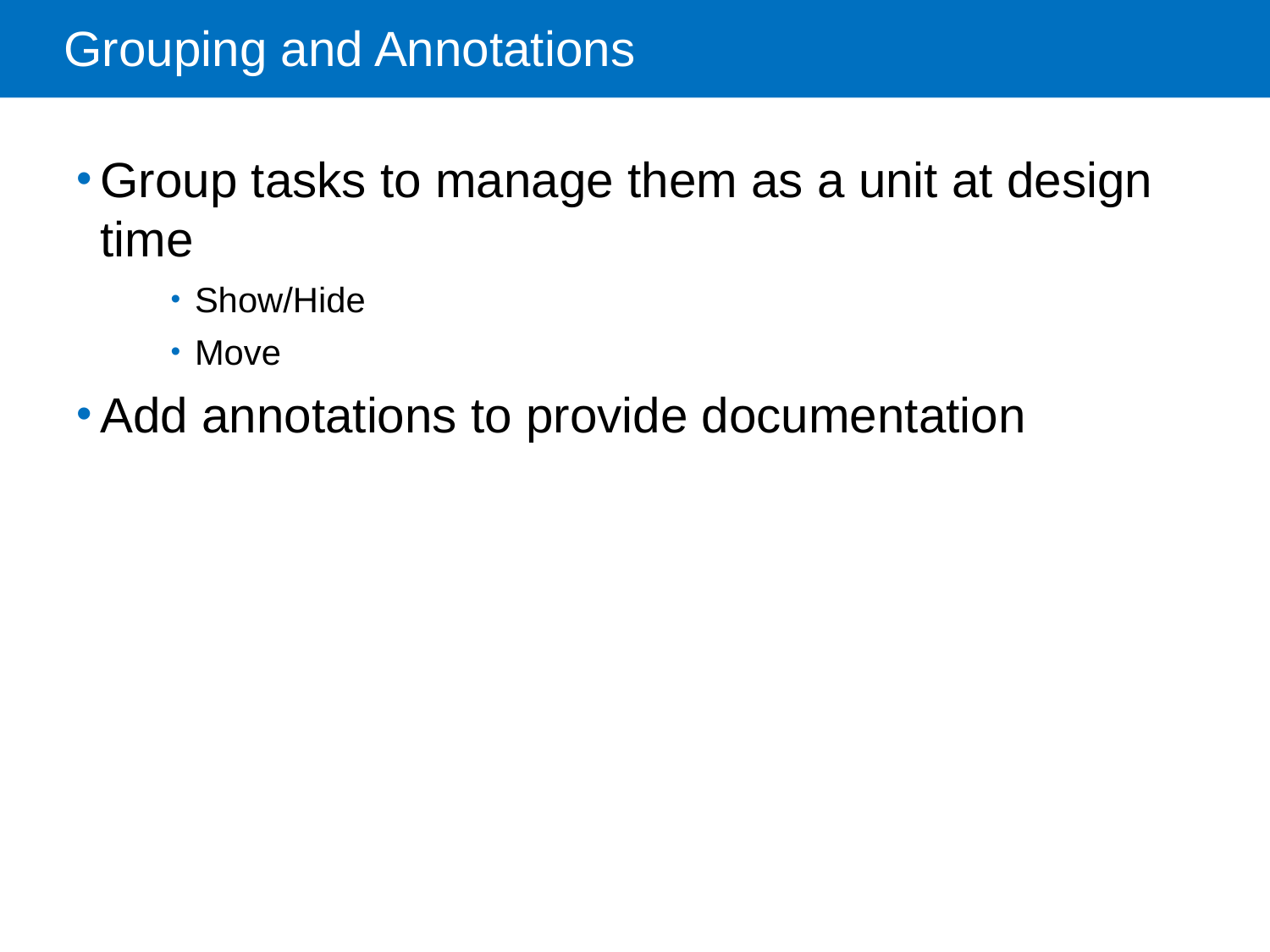

# Grouping and Annotations
Group tasks to manage them as a unit at design time
Show/Hide
Move
Add annotations to provide documentation